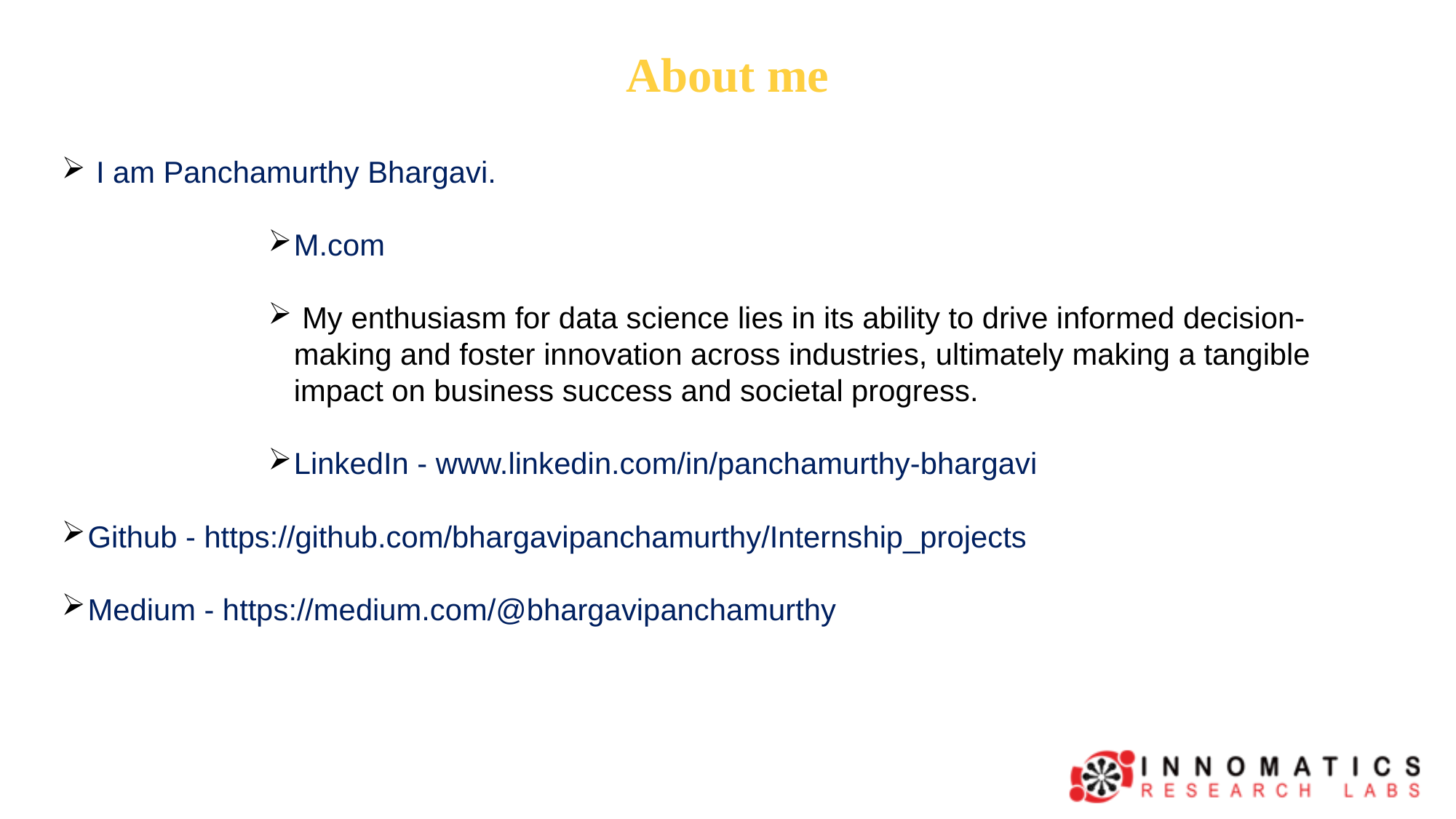

About me
 I am Panchamurthy Bhargavi.

M.com

 My enthusiasm for data science lies in its ability to drive informed decision-making and foster innovation across industries, ultimately making a tangible impact on business success and societal progress.

LinkedIn - www.linkedin.com/in/panchamurthy-bhargavi

Github - https://github.com/bhargavipanchamurthy/Internship_projects

Medium - https://medium.com/@bhargavipanchamurthy